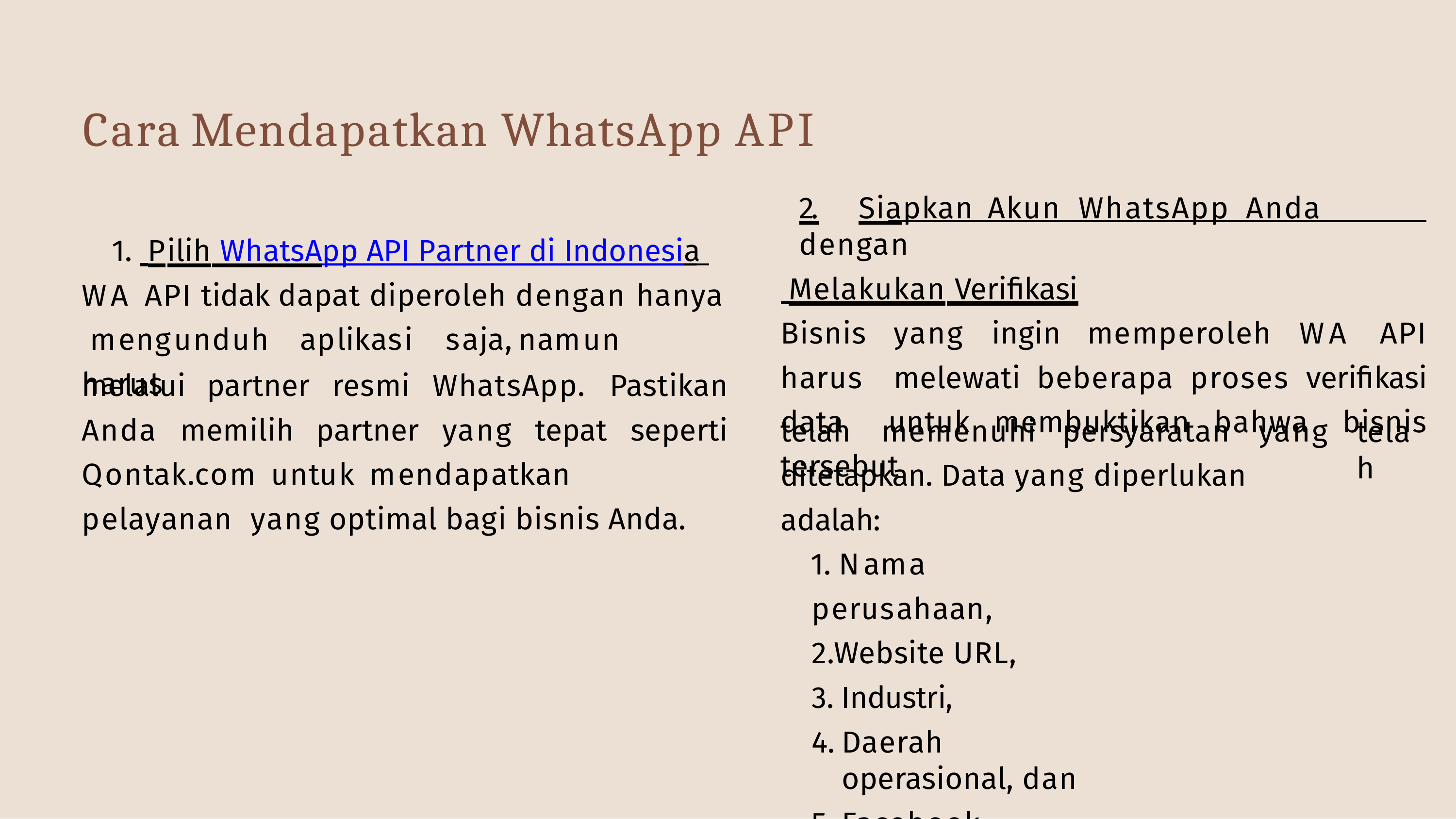

# Cara Mendapatkan WhatsApp API
2.	Siapkan	Akun	WhatsApp	Anda	dengan
 Melakukan Verifikasi
Bisnis yang ingin memperoleh WA API harus  melewati beberapa proses verifikasi data  untuk membuktikan bahwa bisnis tersebut

1.  Pilih WhatsApp API Partner di Indonesia  WA API tidak dapat diperoleh dengan hanya  mengunduh	aplikasi	saja,	namun	harus

melalui	partner	resmi	WhatsApp.	Pastikan
seperti
telah	memenuhi	persyaratan	yang  ditetapkan. Data yang diperlukan adalah:
1. Nama perusahaan,  2.Website URL,
Industri,
Daerah operasional, dan
Facebook business manager
Anda	memilih	partner	yang	tepat
telah
Qontak.com	untuk	mendapatkan	pelayanan  yang optimal bagi bisnis Anda.